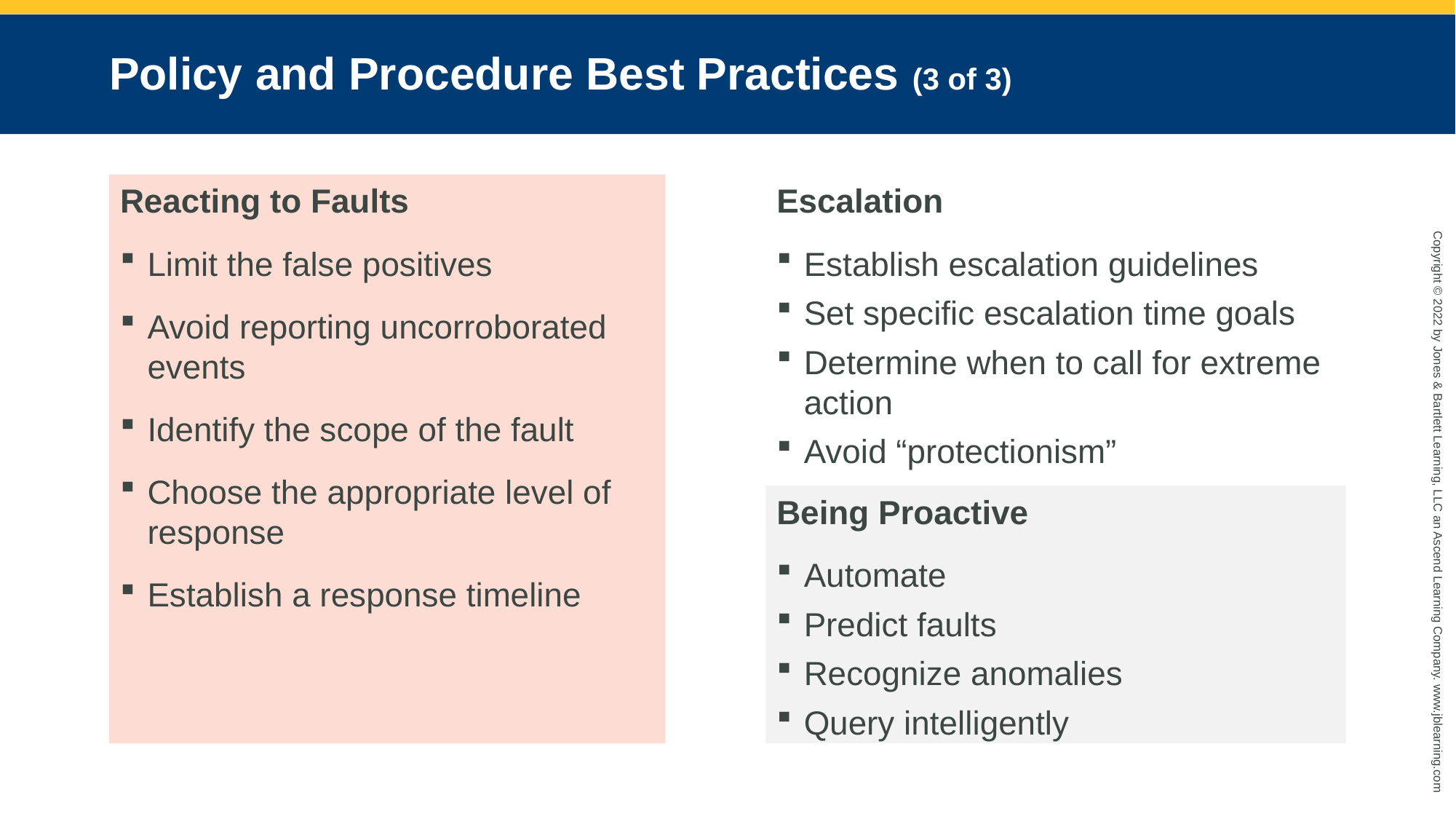

# Policy and Procedure Best Practices (3 of 3)
Reacting to Faults
Limit the false positives
Avoid reporting uncorroborated events
Identify the scope of the fault
Choose the appropriate level of response
Establish a response timeline

Escalation
Establish escalation guidelines
Set specific escalation time goals
Determine when to call for extreme action
Avoid “protectionism”

Being Proactive
Automate
Predict faults
Recognize anomalies
Query intelligently